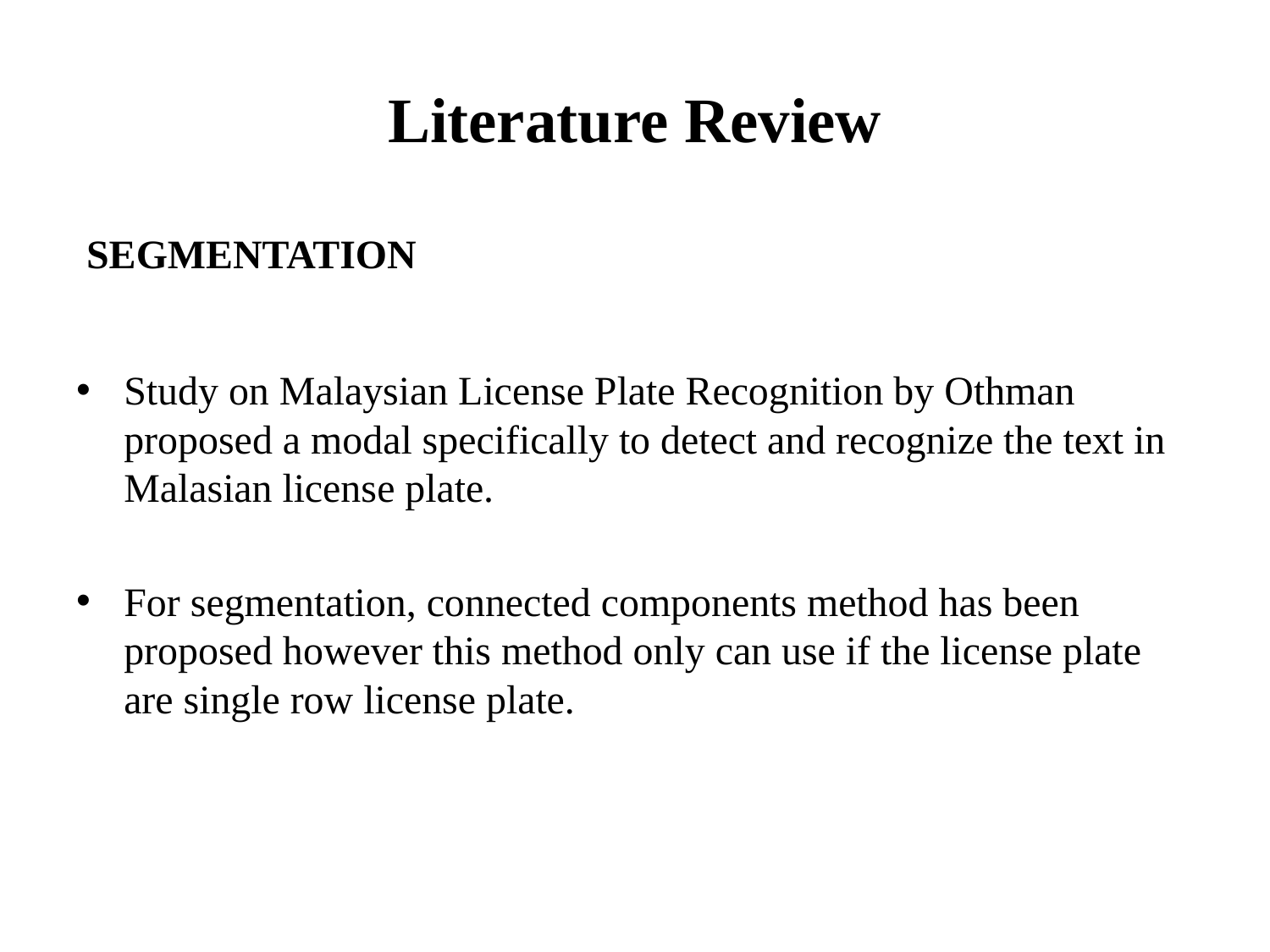

# Literature Review
 SEGMENTATION

Study on Malaysian License Plate Recognition by Othman proposed a modal specifically to detect and recognize the text in Malasian license plate.

For segmentation, connected components method has been proposed however this method only can use if the license plate are single row license plate.